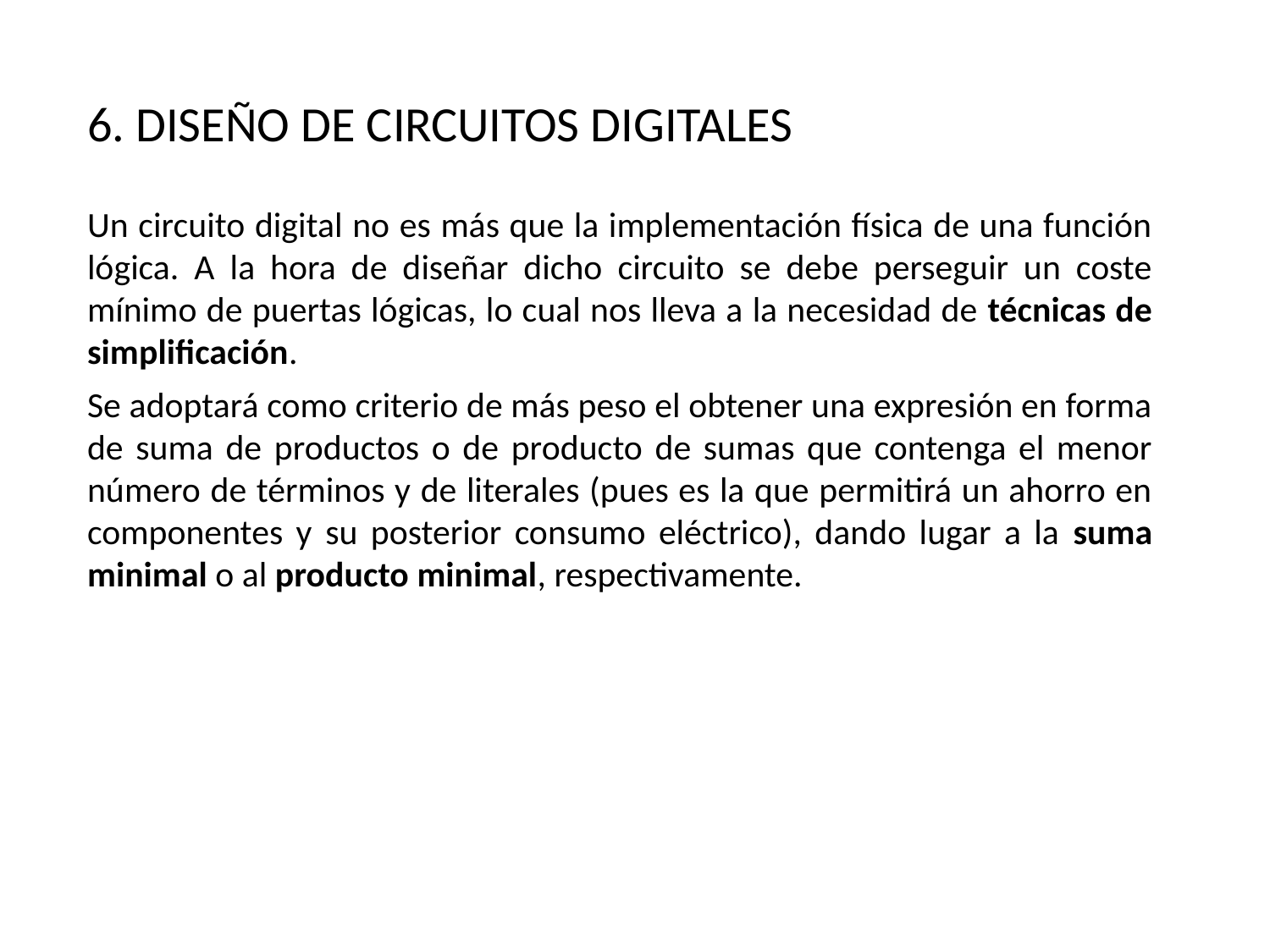

6. DISEÑO DE CIRCUITOS DIGITALES
Un circuito digital no es más que la implementación física de una función lógica. A la hora de diseñar dicho circuito se debe perseguir un coste mínimo de puertas lógicas, lo cual nos lleva a la necesidad de técnicas de simplificación.
Se adoptará como criterio de más peso el obtener una expresión en forma de suma de productos o de producto de sumas que contenga el menor número de términos y de literales (pues es la que permitirá un ahorro en componentes y su posterior consumo eléctrico), dando lugar a la suma minimal o al producto minimal, respectivamente.